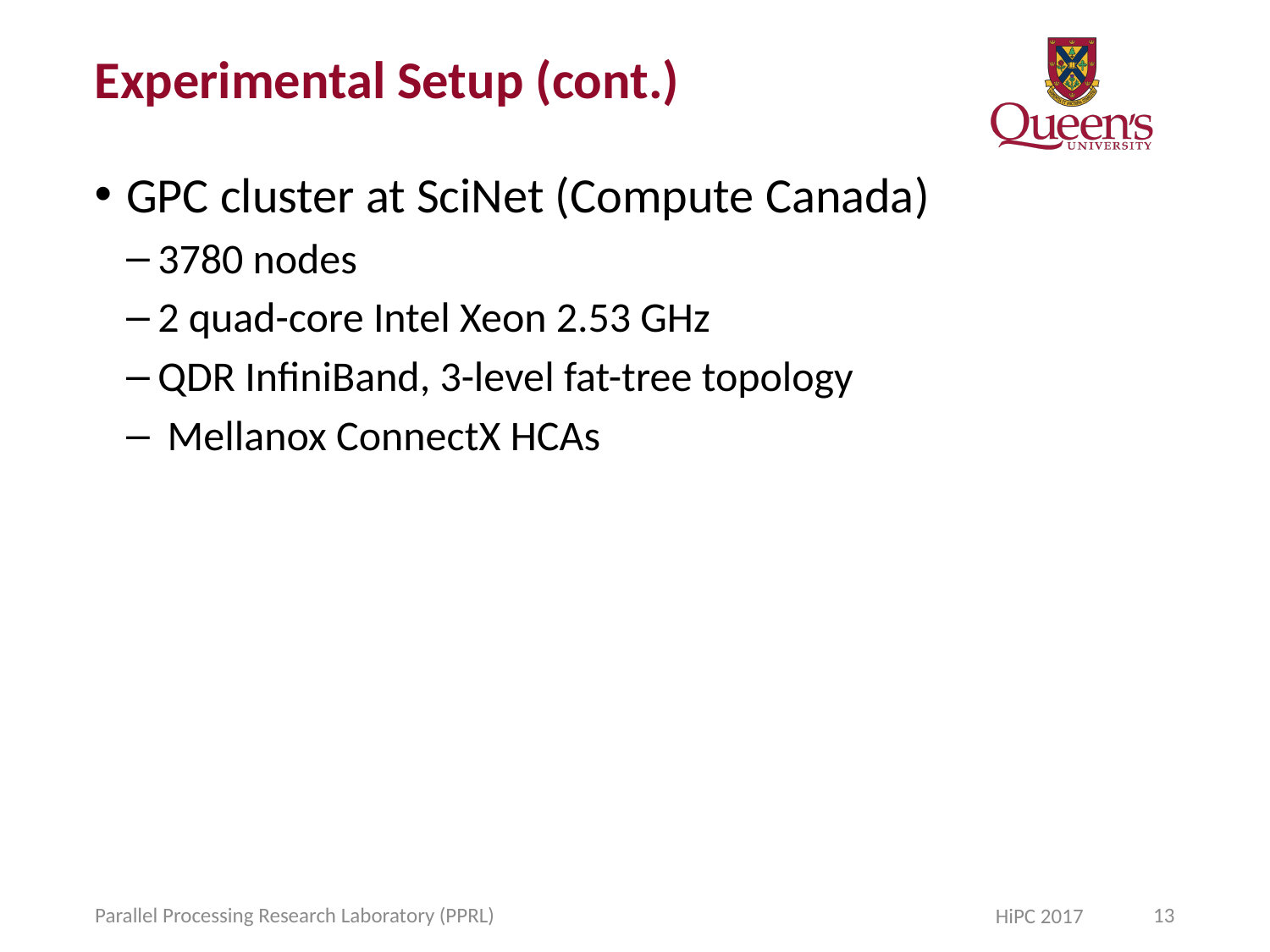

# Experimental Setup (cont.)
GPC cluster at SciNet (Compute Canada)
3780 nodes
2 quad-core Intel Xeon 2.53 GHz
QDR InfiniBand, 3-level fat-tree topology
 Mellanox ConnectX HCAs

Parallel Processing Research Laboratory (PPRL)
13